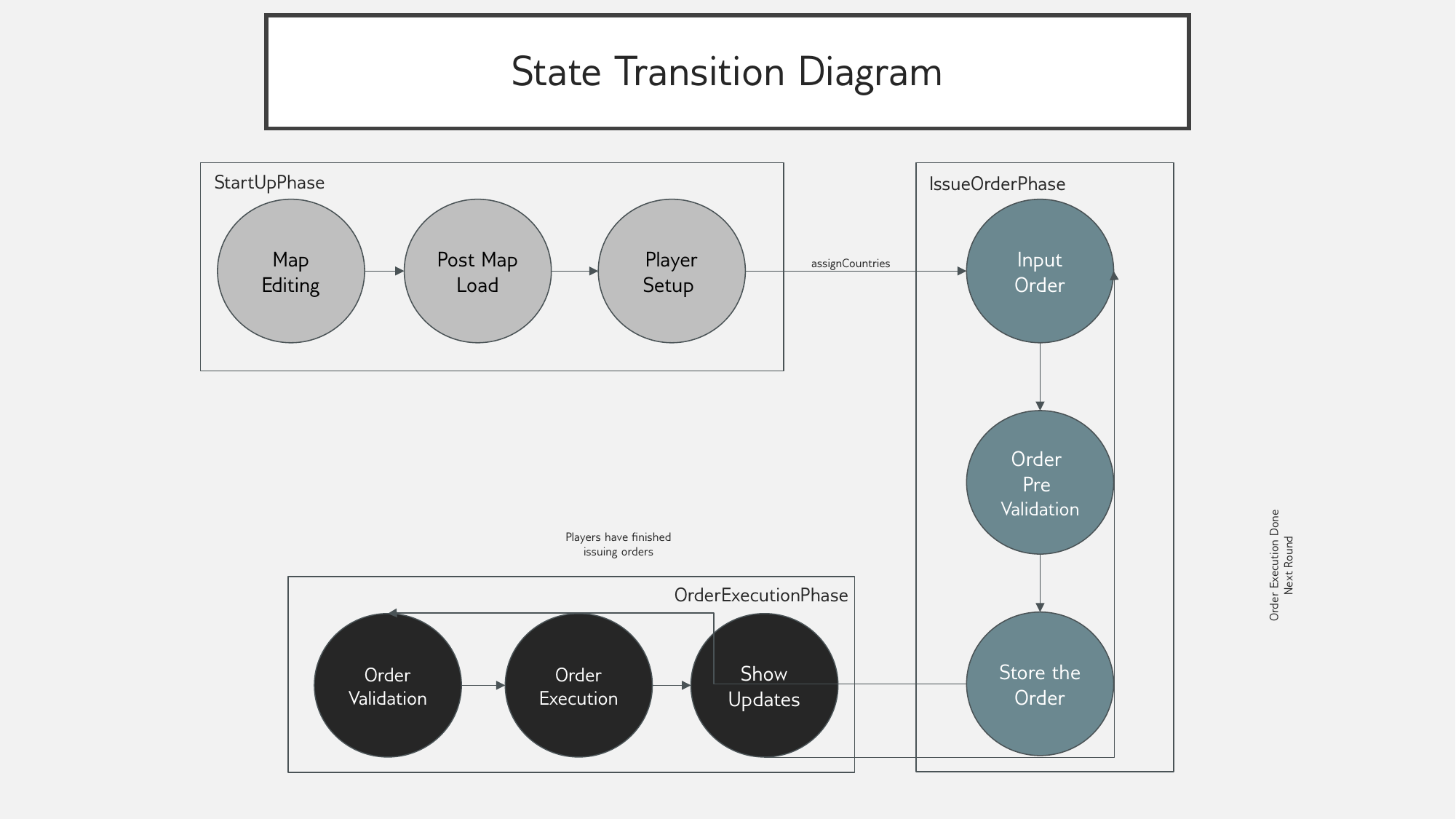

# State Transition Diagram
StartUpPhase
IssueOrderPhase

Map
Editing
Post Map
Load
Player
Setup
Input Order
assignCountries

Order
Pre
Validation
Players have finished issuing orders
Order Execution Done
Next Round
OrderExecutionPhase

Store the Order
Order
Validation
Order
Execution
Show
Updates